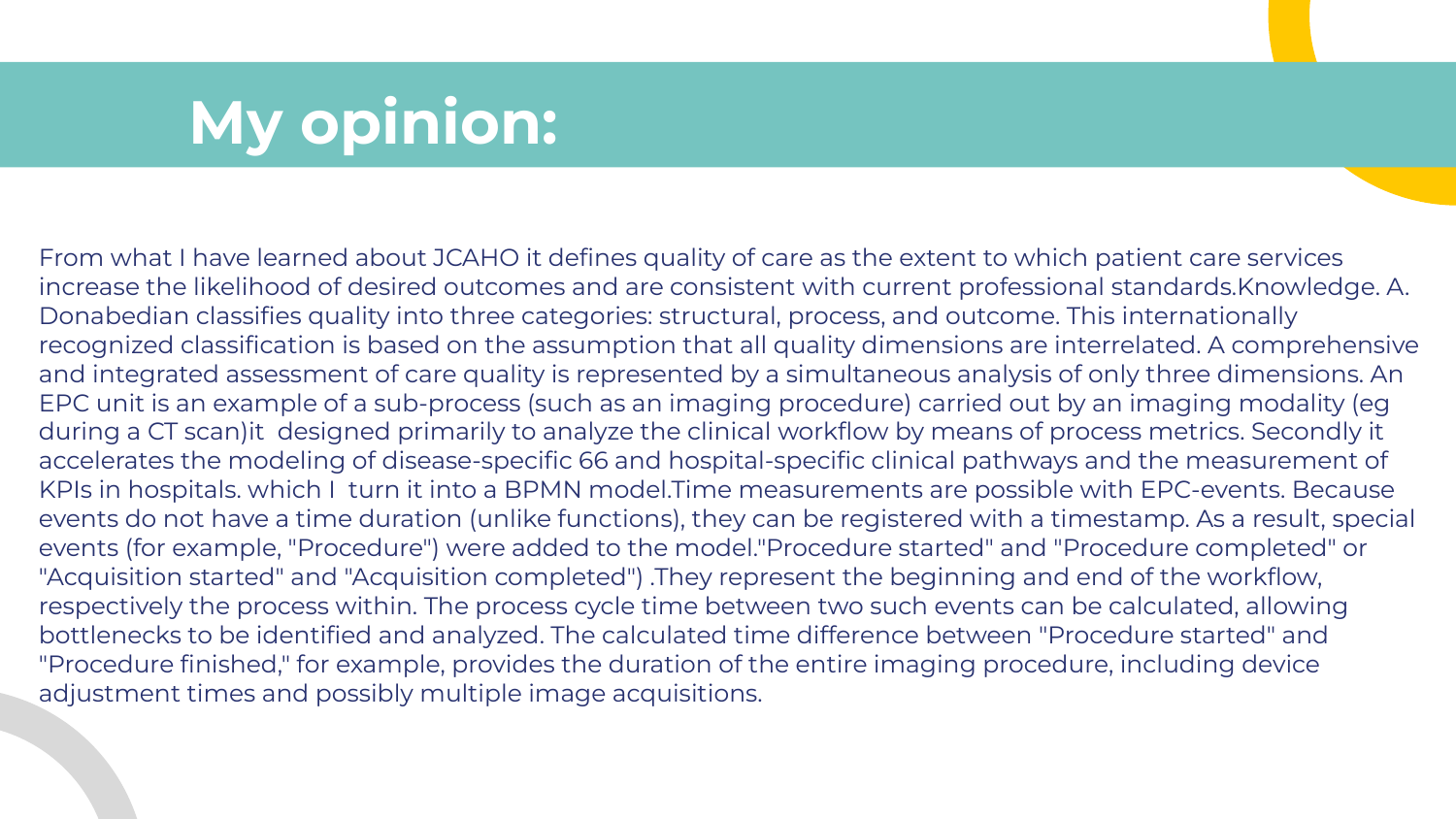

# My opinion:
From what I have learned about JCAHO it defines quality of care as the extent to which patient care services increase the likelihood of desired outcomes and are consistent with current professional standards.Knowledge. A. Donabedian classifies quality into three categories: structural, process, and outcome. This internationally recognized classification is based on the assumption that all quality dimensions are interrelated. A comprehensive and integrated assessment of care quality is represented by a simultaneous analysis of only three dimensions. An EPC unit is an example of a sub-process (such as an imaging procedure) carried out by an imaging modality (eg during a CT scan)it  designed primarily to analyze the clinical workflow by means of process metrics. Secondly it accelerates the modeling of disease-specific 66 and hospital-specific clinical pathways and the measurement of KPIs in hospitals. which I  turn it into a BPMN model.Time measurements are possible with EPC-events. Because events do not have a time duration (unlike functions), they can be registered with a timestamp. As a result, special events (for example, "Procedure") were added to the model."Procedure started" and "Procedure completed" or "Acquisition started" and "Acquisition completed") .They represent the beginning and end of the workflow, respectively the process within. The process cycle time between two such events can be calculated, allowing bottlenecks to be identified and analyzed. The calculated time difference between "Procedure started" and "Procedure finished," for example, provides the duration of the entire imaging procedure, including device adjustment times and possibly multiple image acquisitions.